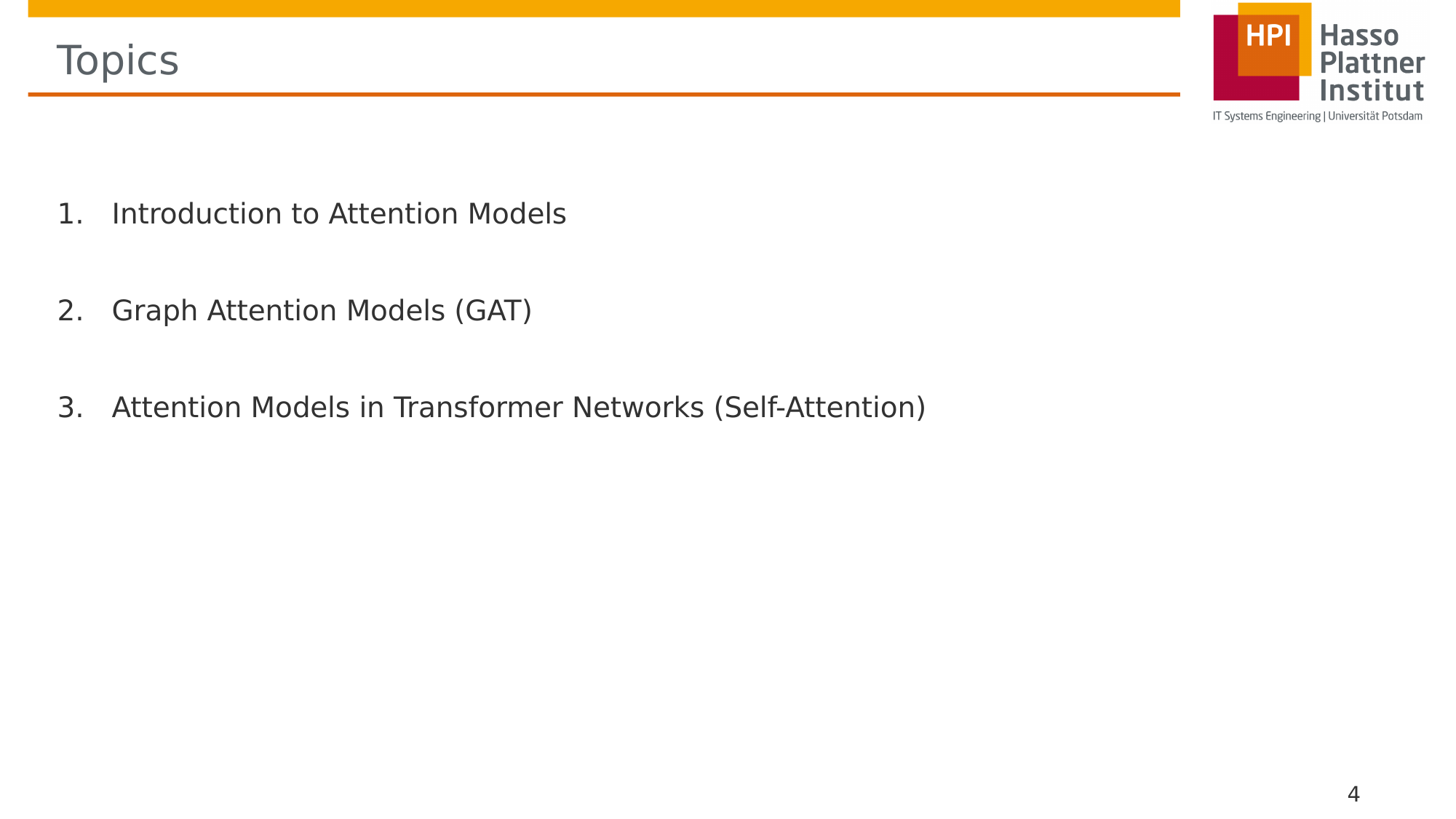

# Topics
Introduction to Attention Models
Graph Attention Models (GAT)
Attention Models in Transformer Networks (Self-Attention)
4